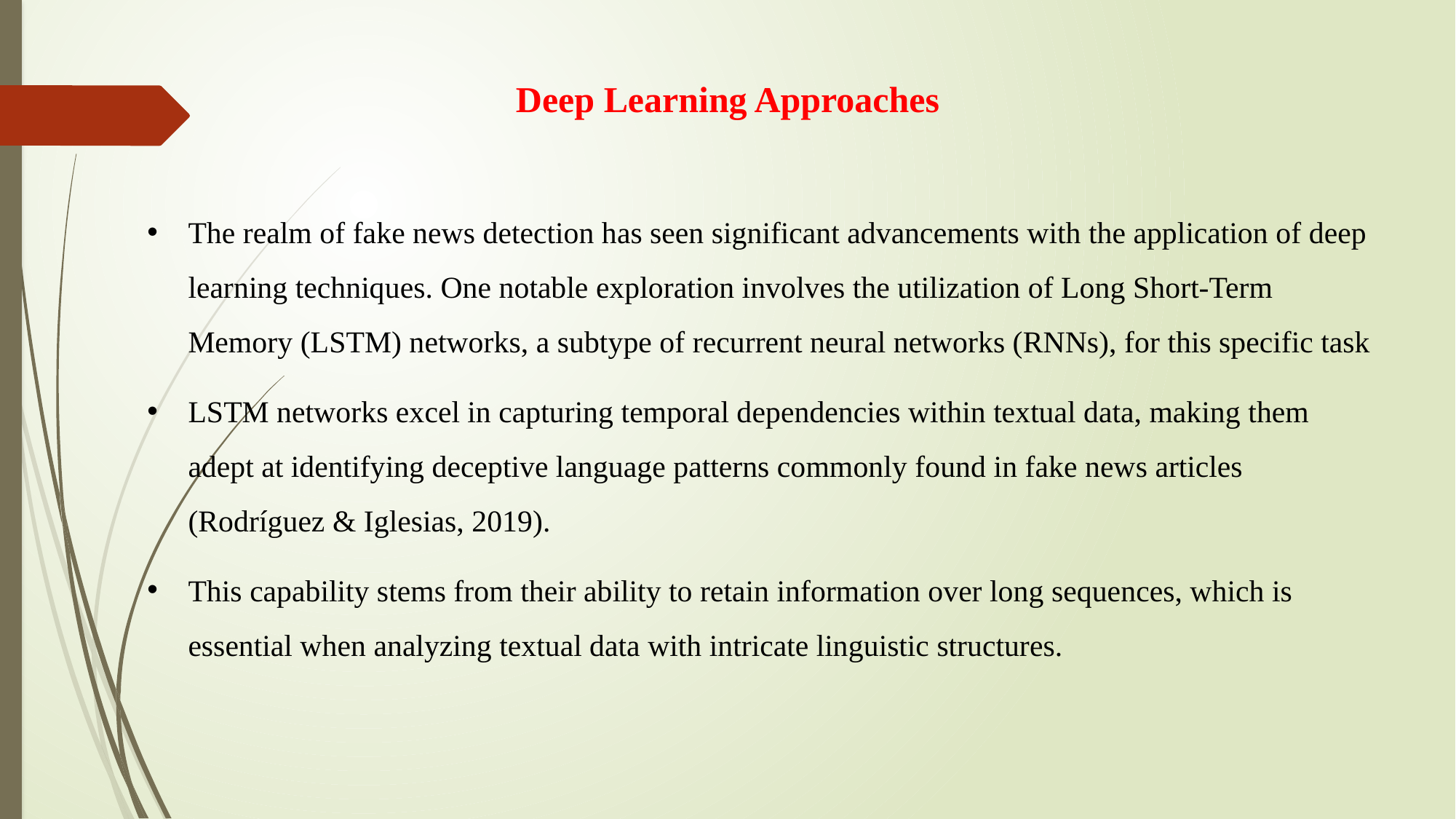

Deep Learning Approaches
The realm of fake news detection has seen significant advancements with the application of deep learning techniques. One notable exploration involves the utilization of Long Short-Term Memory (LSTM) networks, a subtype of recurrent neural networks (RNNs), for this specific task
LSTM networks excel in capturing temporal dependencies within textual data, making them adept at identifying deceptive language patterns commonly found in fake news articles (Rodríguez & Iglesias, 2019).
This capability stems from their ability to retain information over long sequences, which is essential when analyzing textual data with intricate linguistic structures.